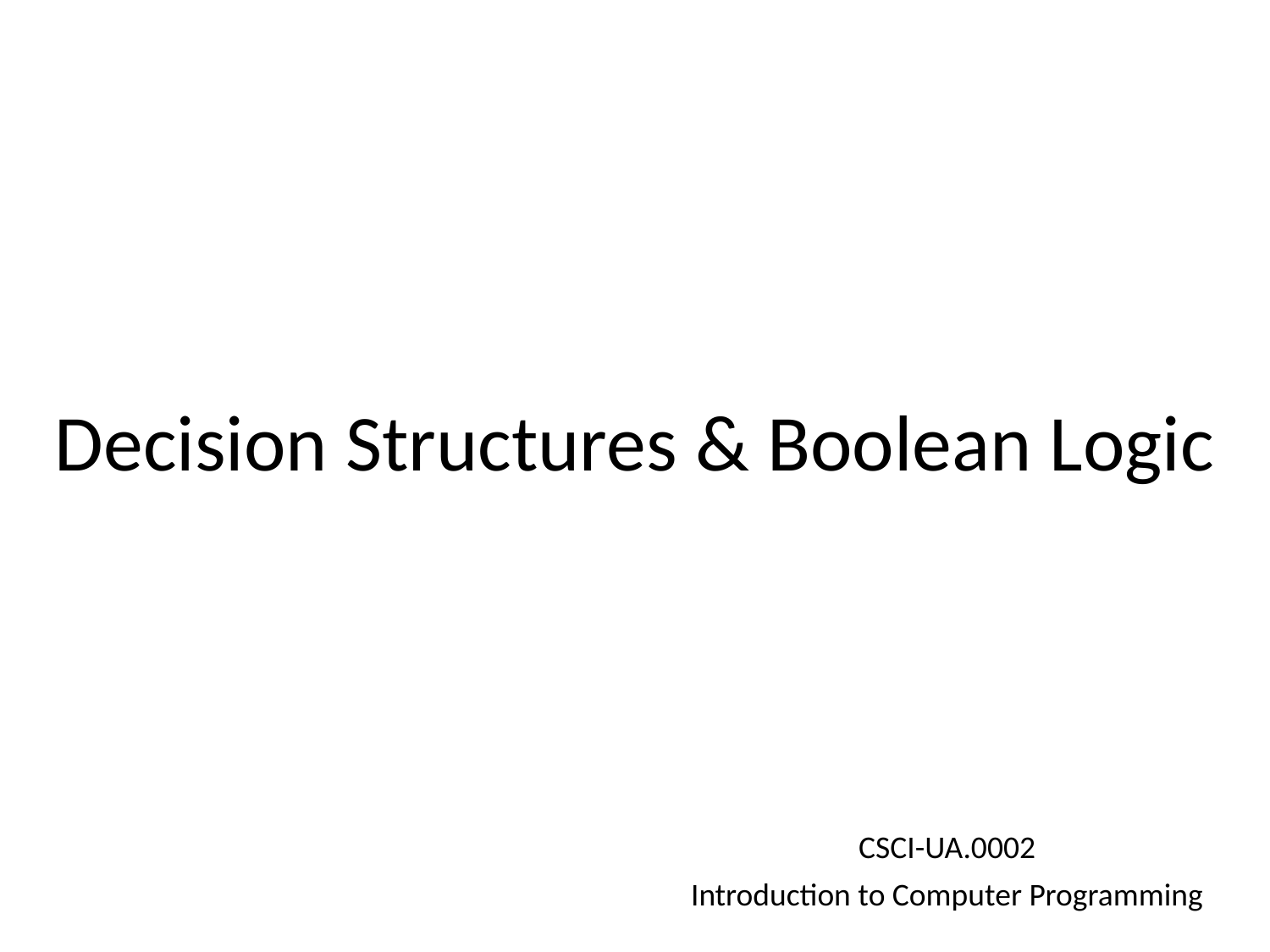

# Decision Structures & Boolean Logic
CSCI-UA.0002
Introduction to Computer Programming